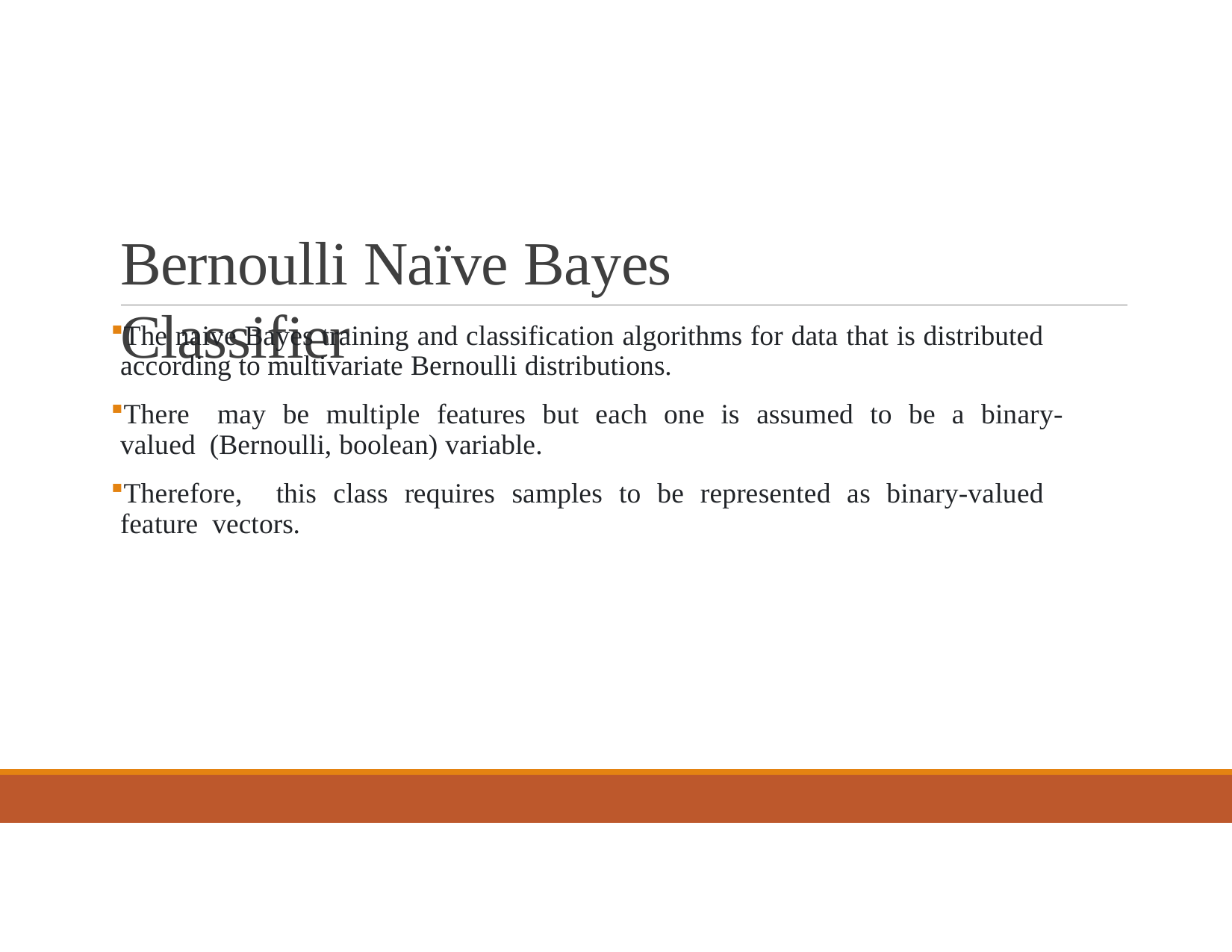

# Bernoulli Naïve Bayes Classifier
The naive Bayes training and classification algorithms for data that is distributed  according to multivariate Bernoulli distributions.
There	may	be	multiple	features	but	each	one	is	assumed	to	be	a	binary-valued  (Bernoulli, boolean) variable.
Therefore,	this	class	requires	samples	to	be	represented	as	binary-valued	feature  vectors.